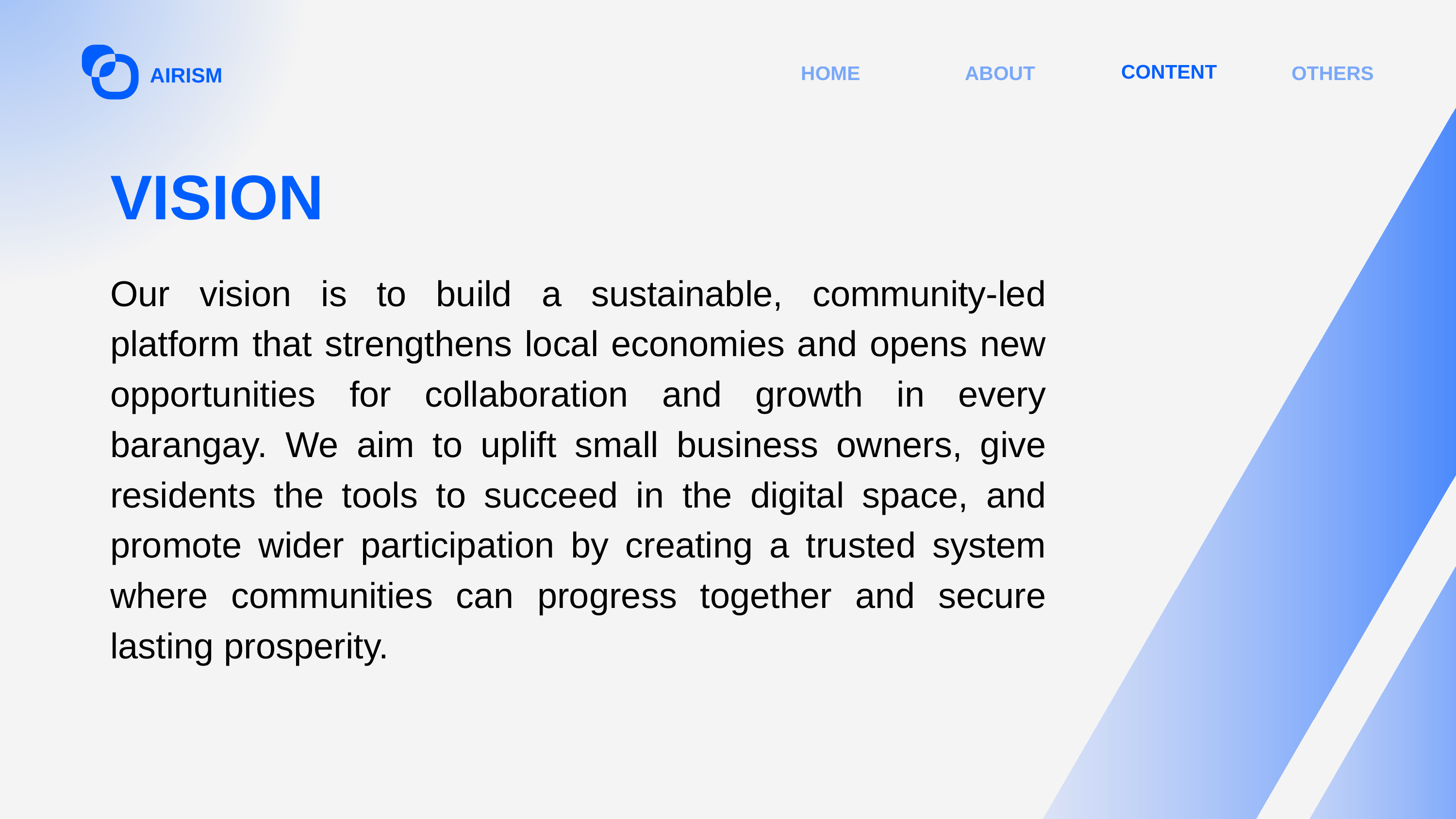

CONTENT
HOME
ABOUT
OTHERS
AIRISM
VISION
Our vision is to build a sustainable, community-led platform that strengthens local economies and opens new opportunities for collaboration and growth in every barangay. We aim to uplift small business owners, give residents the tools to succeed in the digital space, and promote wider participation by creating a trusted system where communities can progress together and secure lasting prosperity.